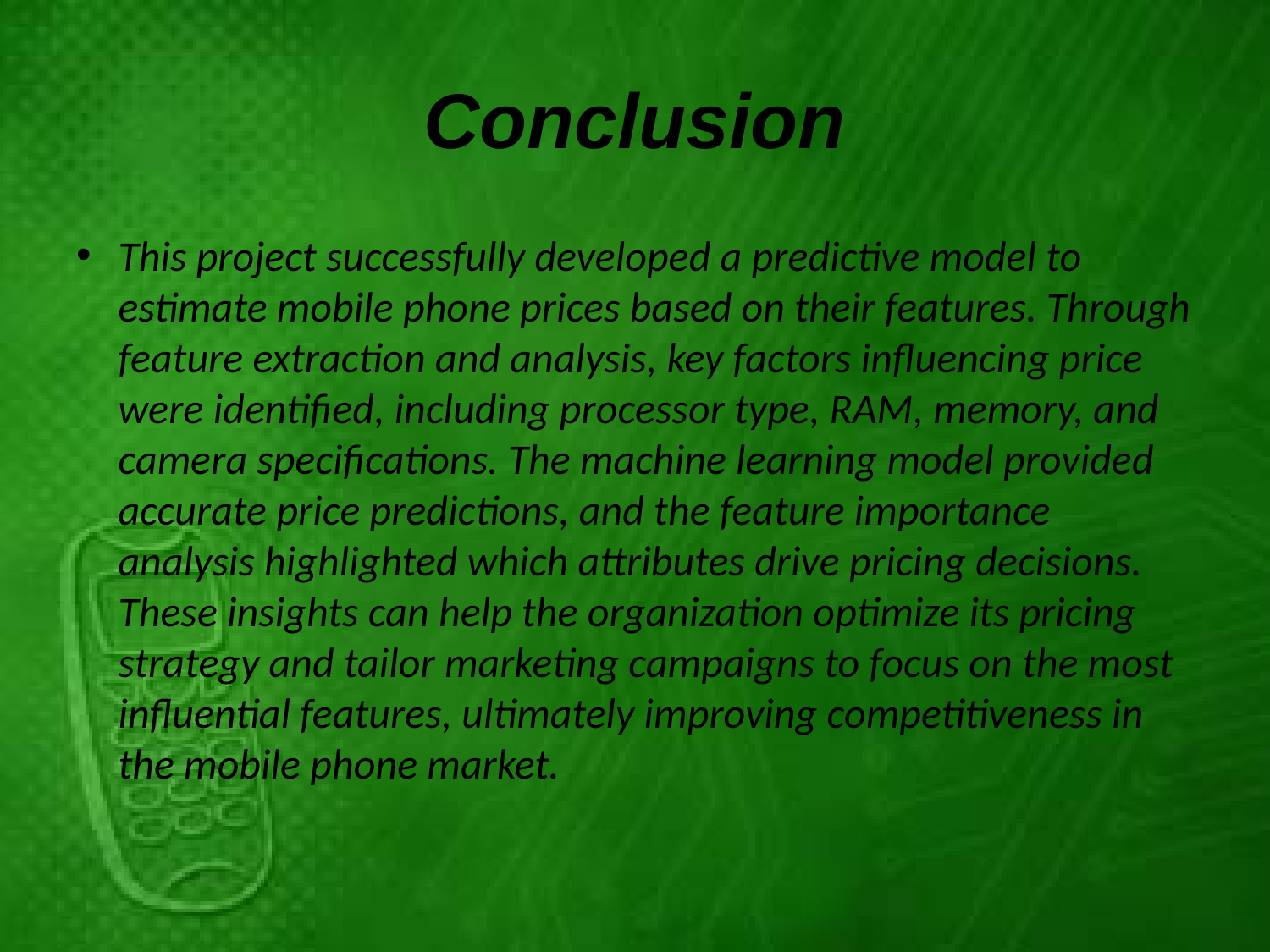

# Conclusion
This project successfully developed a predictive model to estimate mobile phone prices based on their features. Through feature extraction and analysis, key factors influencing price were identified, including processor type, RAM, memory, and camera specifications. The machine learning model provided accurate price predictions, and the feature importance analysis highlighted which attributes drive pricing decisions. These insights can help the organization optimize its pricing strategy and tailor marketing campaigns to focus on the most influential features, ultimately improving competitiveness in the mobile phone market.